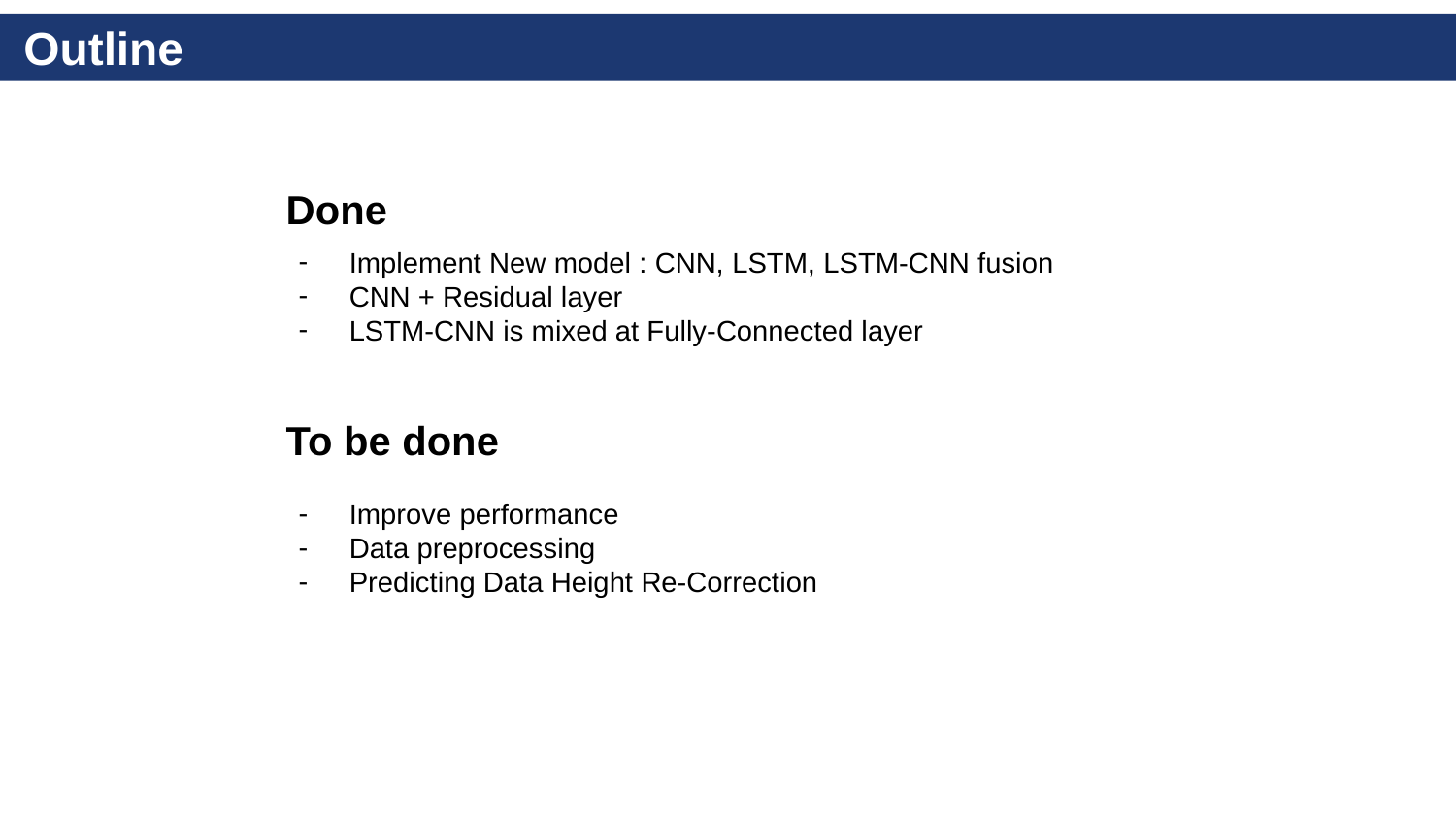

Outline
Done
Implement New model : CNN, LSTM, LSTM-CNN fusion
CNN + Residual layer
LSTM-CNN is mixed at Fully-Connected layer
To be done
Improve performance
Data preprocessing
Predicting Data Height Re-Correction